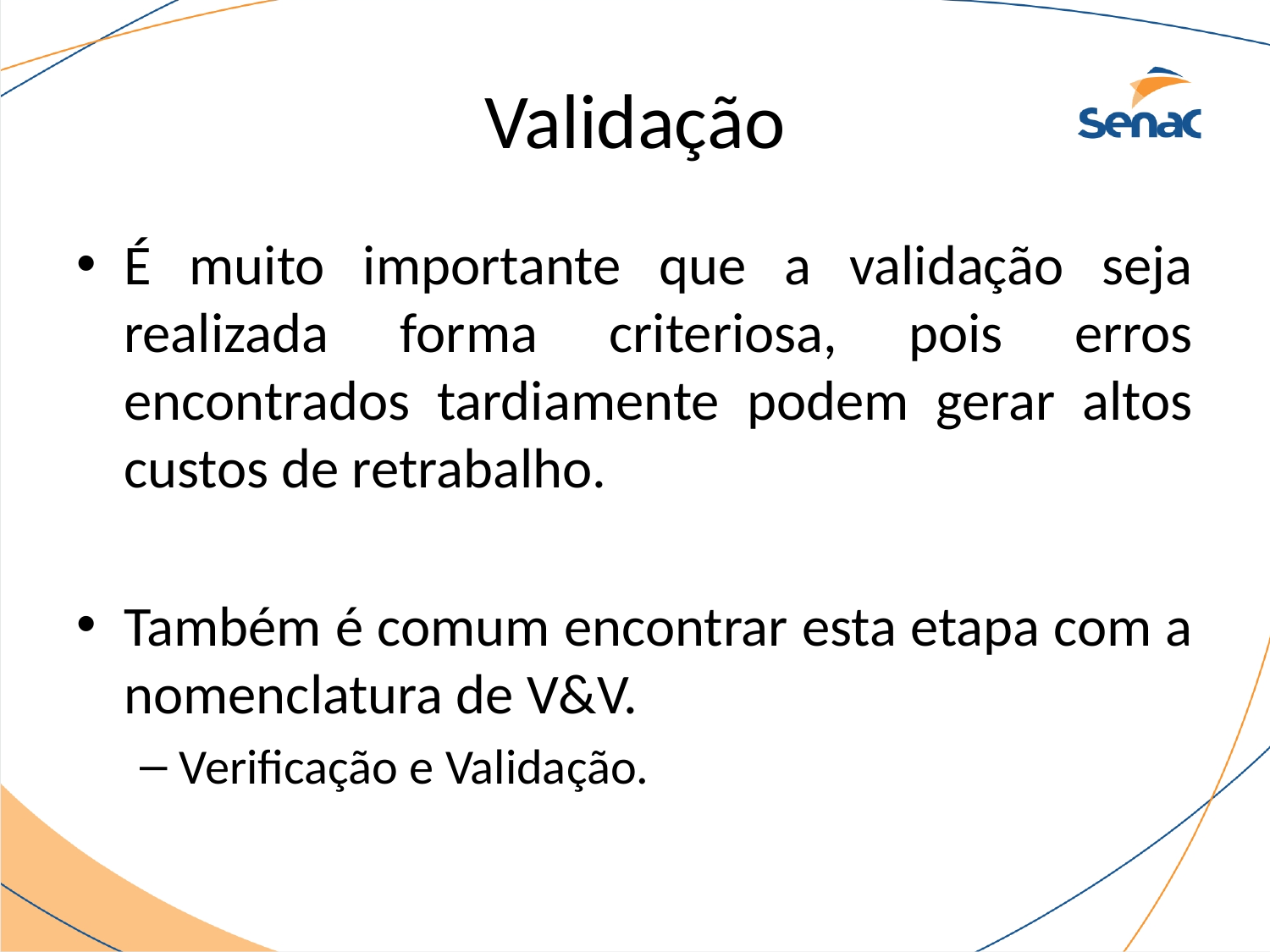

# Validação
É muito importante que a validação seja realizada forma criteriosa, pois erros encontrados tardiamente podem gerar altos custos de retrabalho.

Também é comum encontrar esta etapa com a nomenclatura de V&V.
Verificação e Validação.